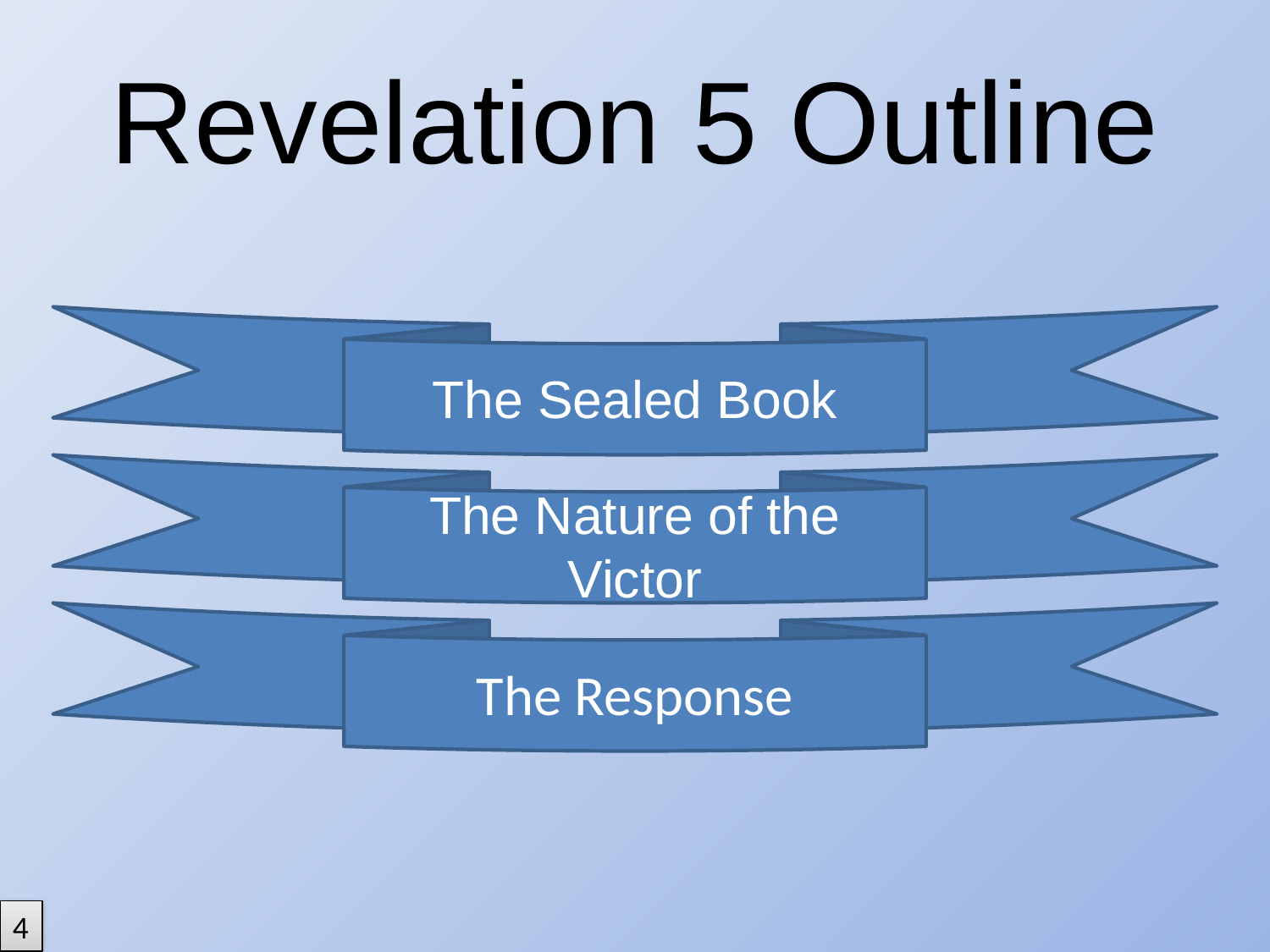

# Revelation 5 Outline
The Sealed Book
The Nature of the Victor
The Response
4